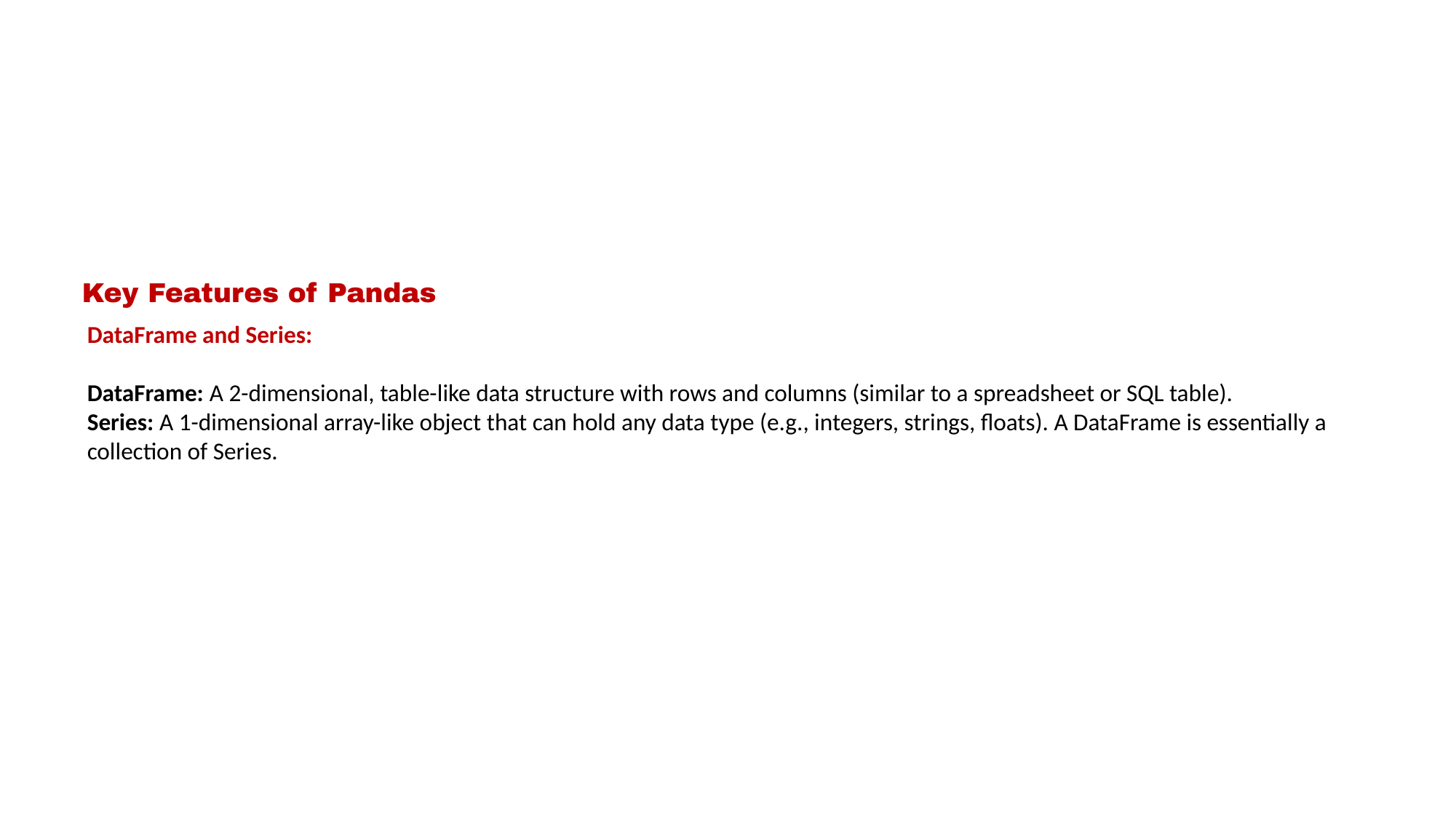

Key Features of Pandas
DataFrame and Series:

DataFrame: A 2-dimensional, table-like data structure with rows and columns (similar to a spreadsheet or SQL table).
Series: A 1-dimensional array-like object that can hold any data type (e.g., integers, strings, floats). A DataFrame is essentially a collection of Series.